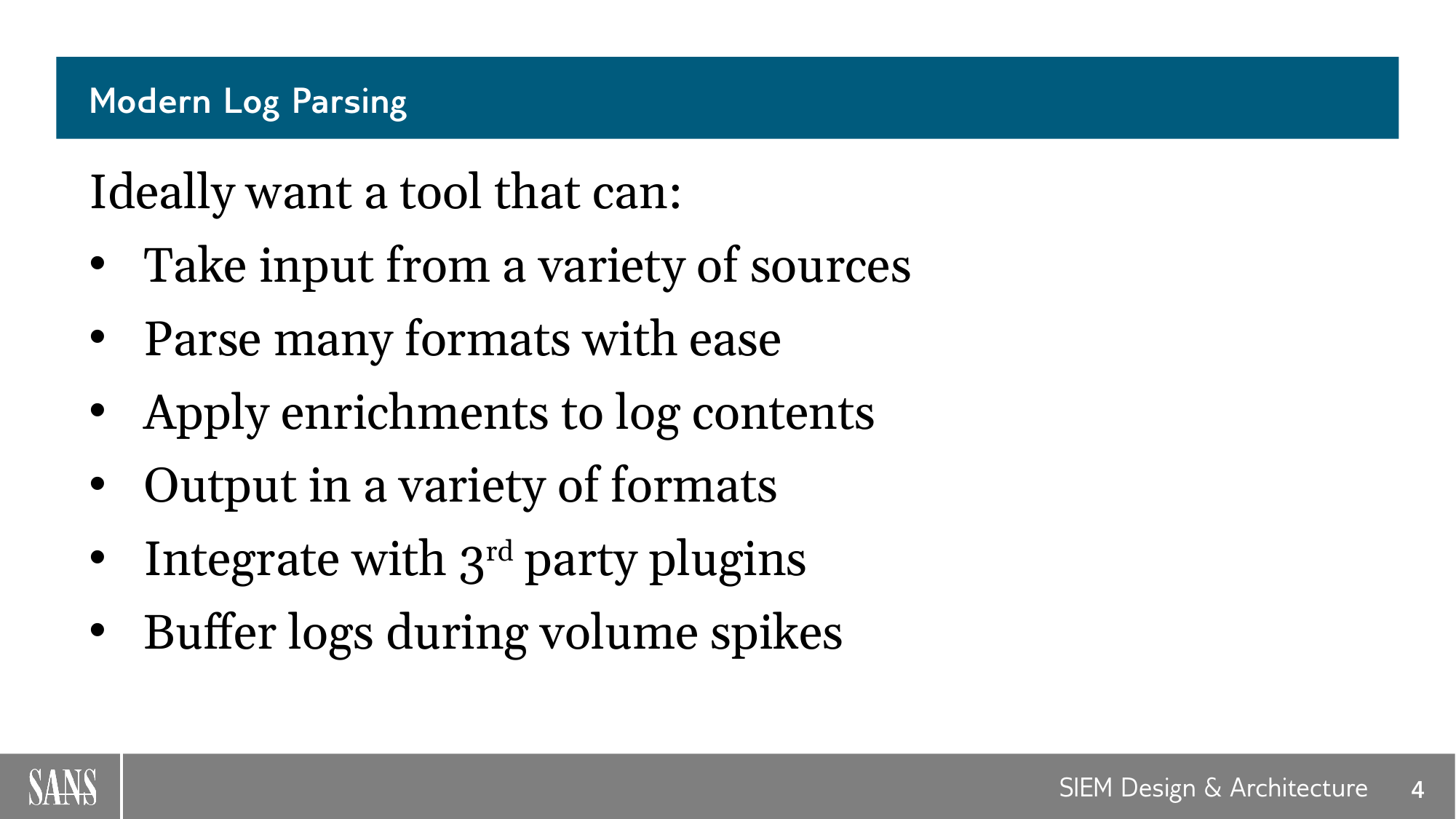

# Modern Log Parsing
Ideally want a tool that can:
Take input from a variety of sources
Parse many formats with ease
Apply enrichments to log contents
Output in a variety of formats
Integrate with 3rd party plugins
Buffer logs during volume spikes